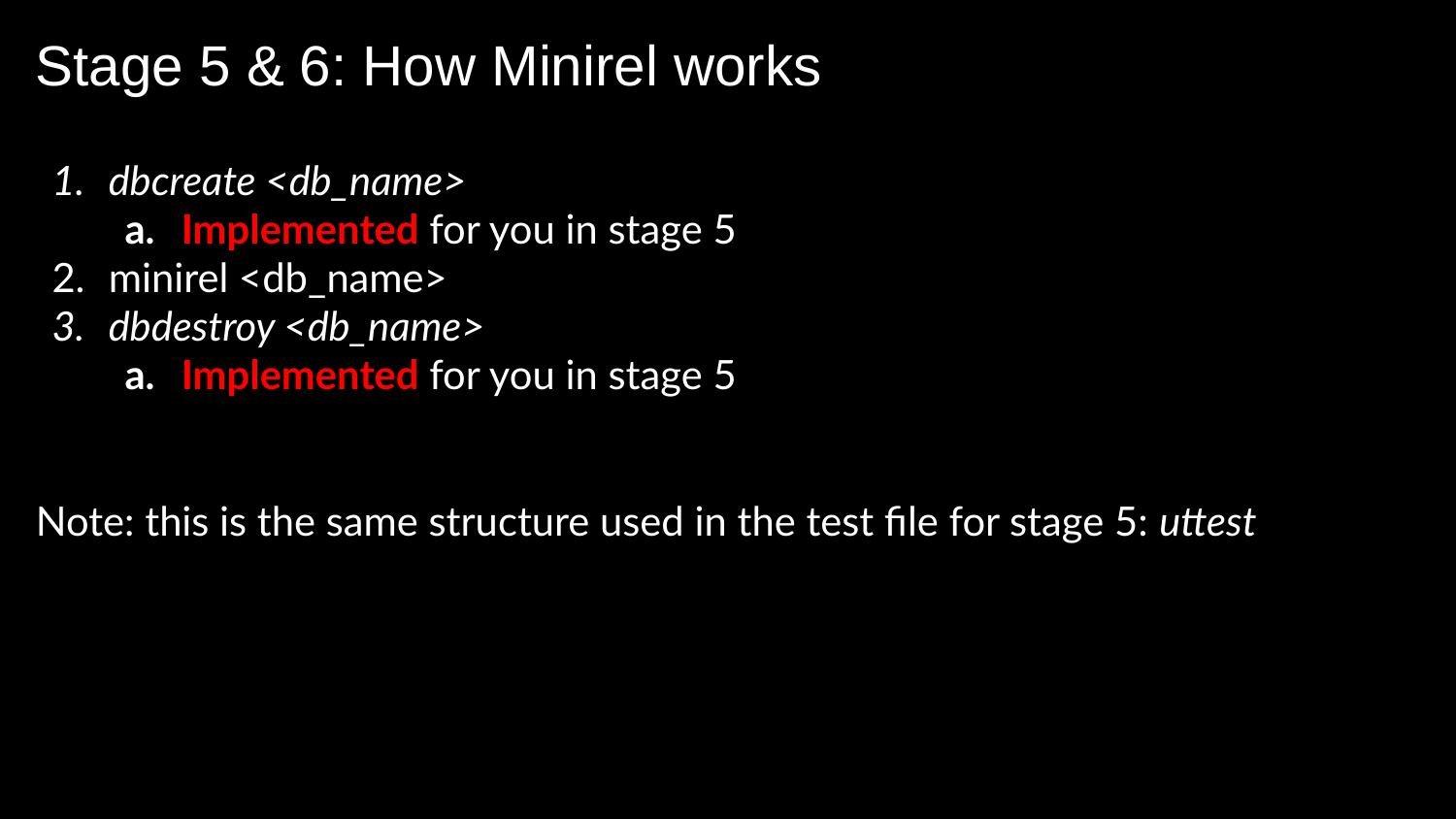

Stage 5 & 6: How Minirel works
dbcreate <db_name>
Implemented for you in stage 5
minirel <db_name>
dbdestroy <db_name>
Implemented for you in stage 5

Note: this is the same structure used in the test file for stage 5: uttest